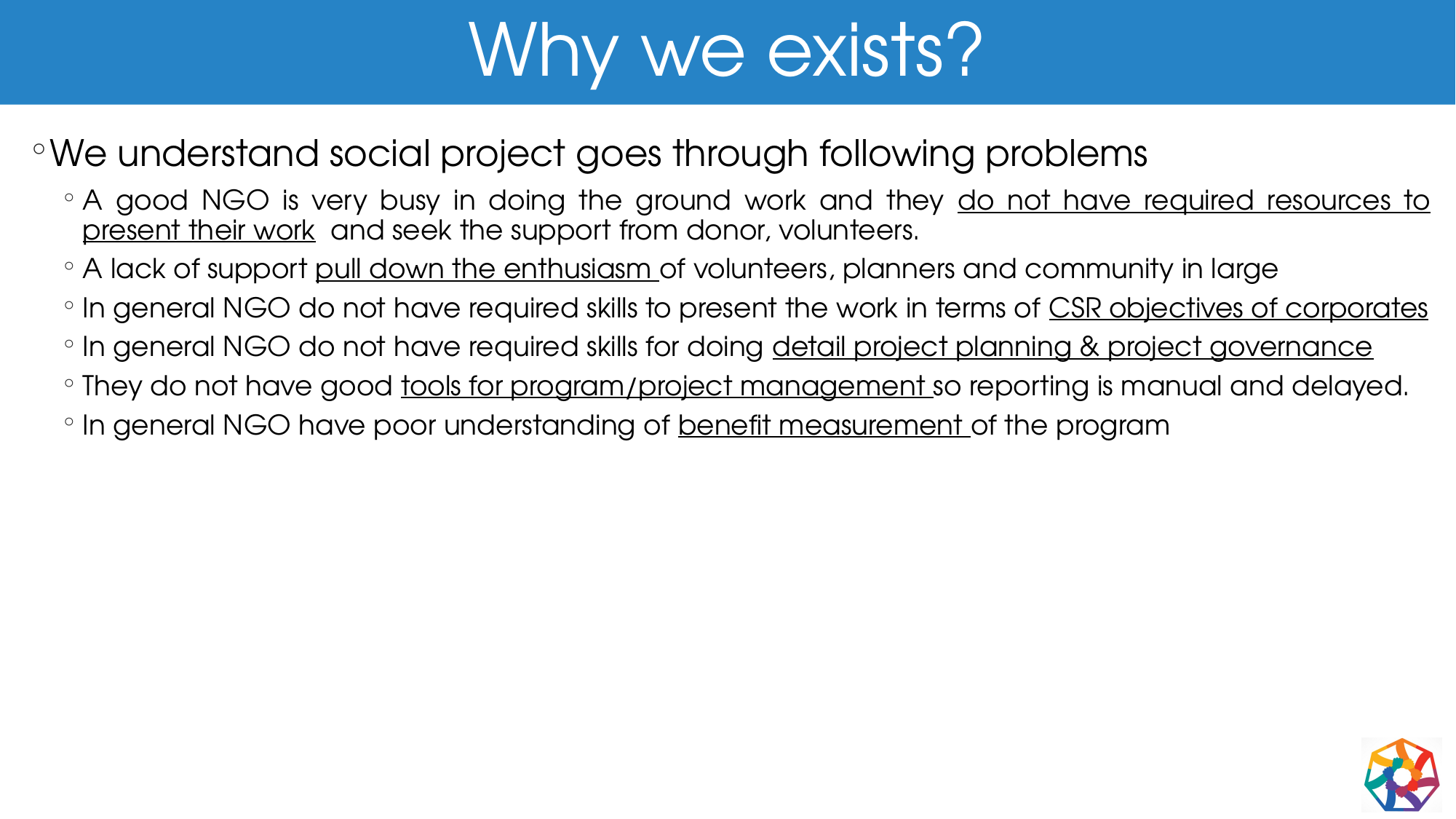

# Why we exists?
We understand social project goes through following problems
A good NGO is very busy in doing the ground work and they do not have required resources to present their work  and seek the support from donor, volunteers.
A lack of support pull down the enthusiasm of volunteers, planners and community in large
In general NGO do not have required skills to present the work in terms of CSR objectives of corporates
In general NGO do not have required skills for doing detail project planning & project governance
They do not have good tools for program/project management so reporting is manual and delayed.
In general NGO have poor understanding of benefit measurement of the program